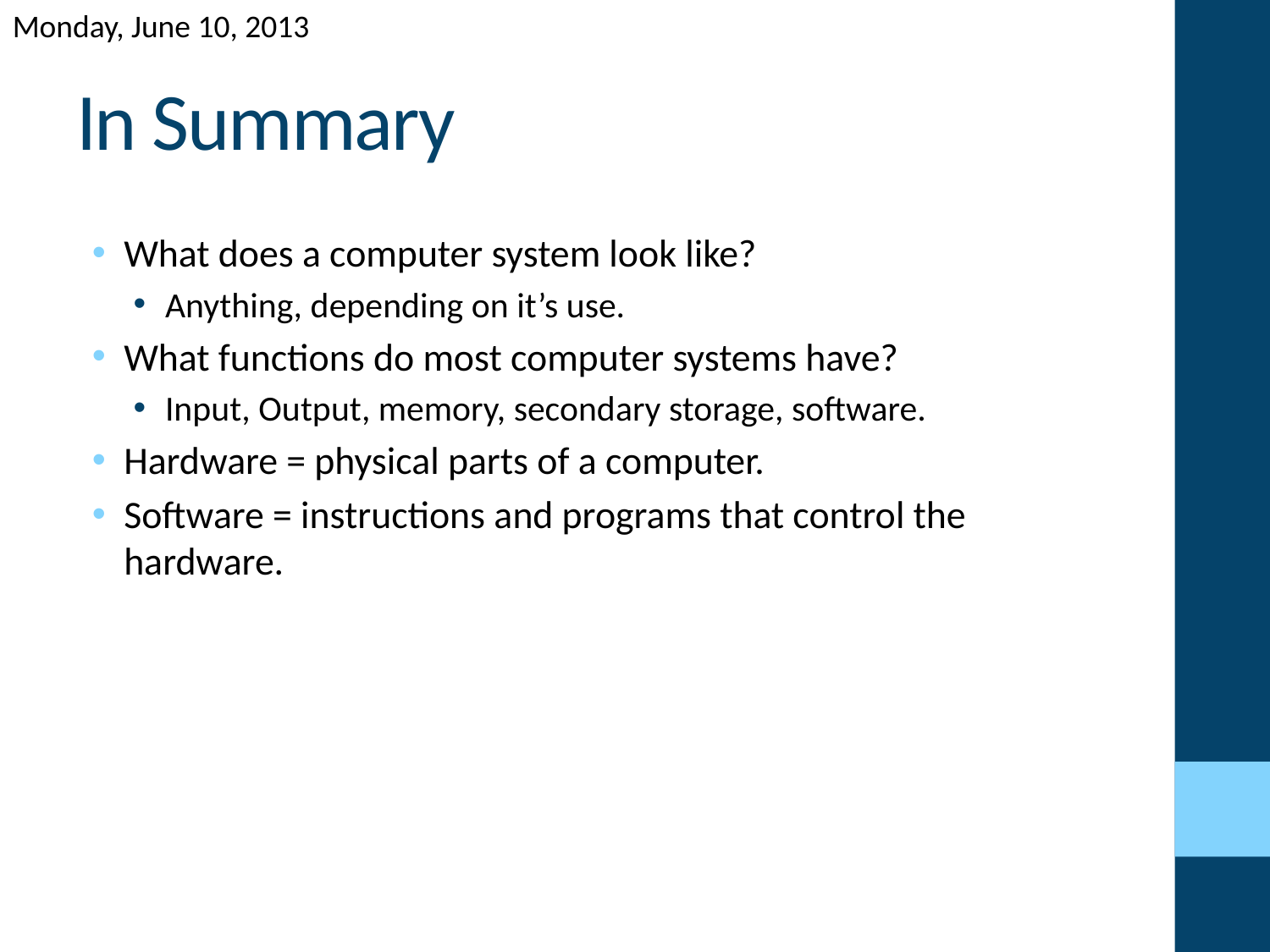

# In Summary
What does a computer system look like?
Anything, depending on it’s use.
What functions do most computer systems have?
Input, Output, memory, secondary storage, software.
Hardware = physical parts of a computer.
Software = instructions and programs that control the hardware.